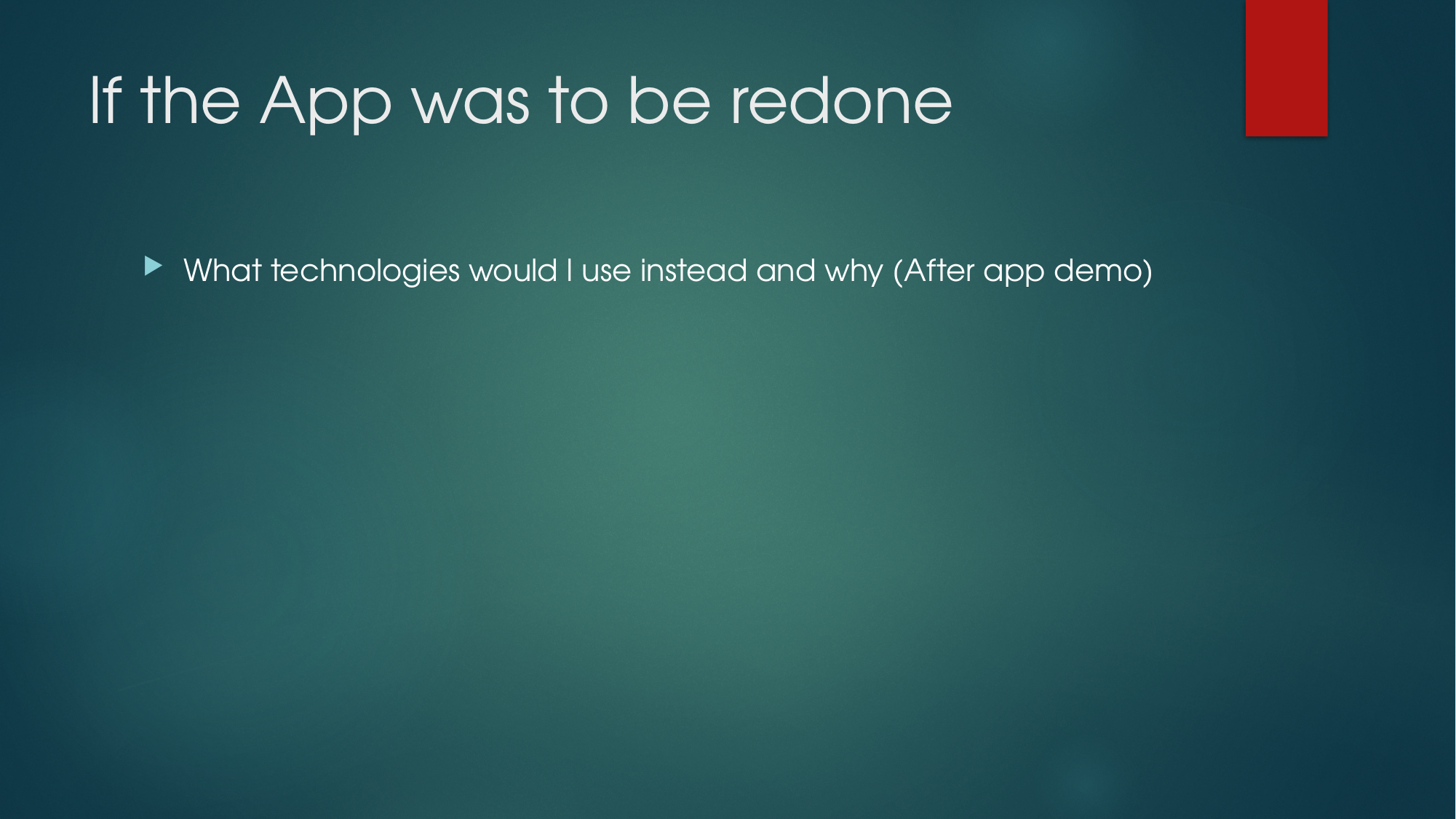

# If the App was to be redone
What technologies would I use instead and why (After app demo)